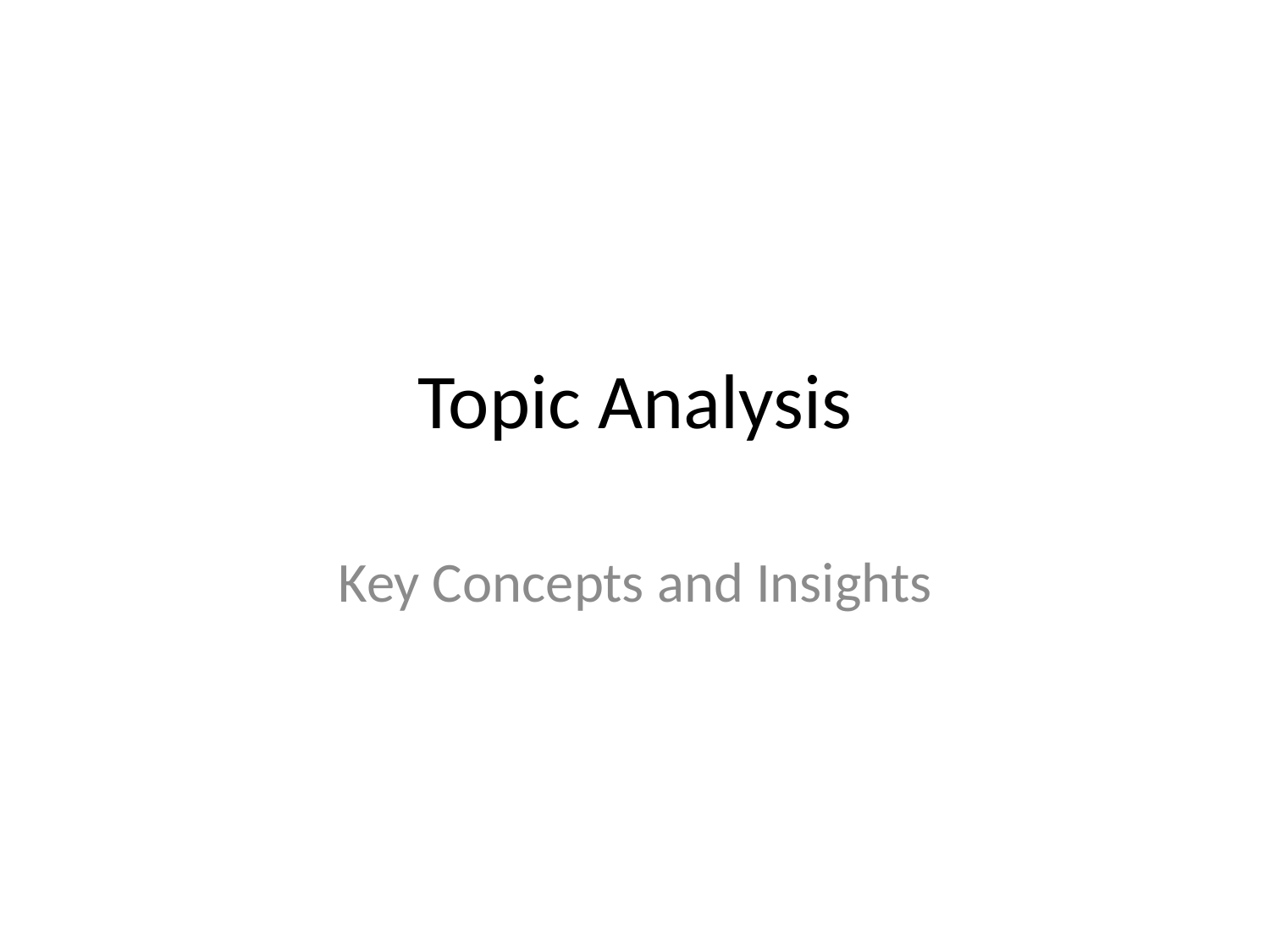

# Topic Analysis
Key Concepts and Insights